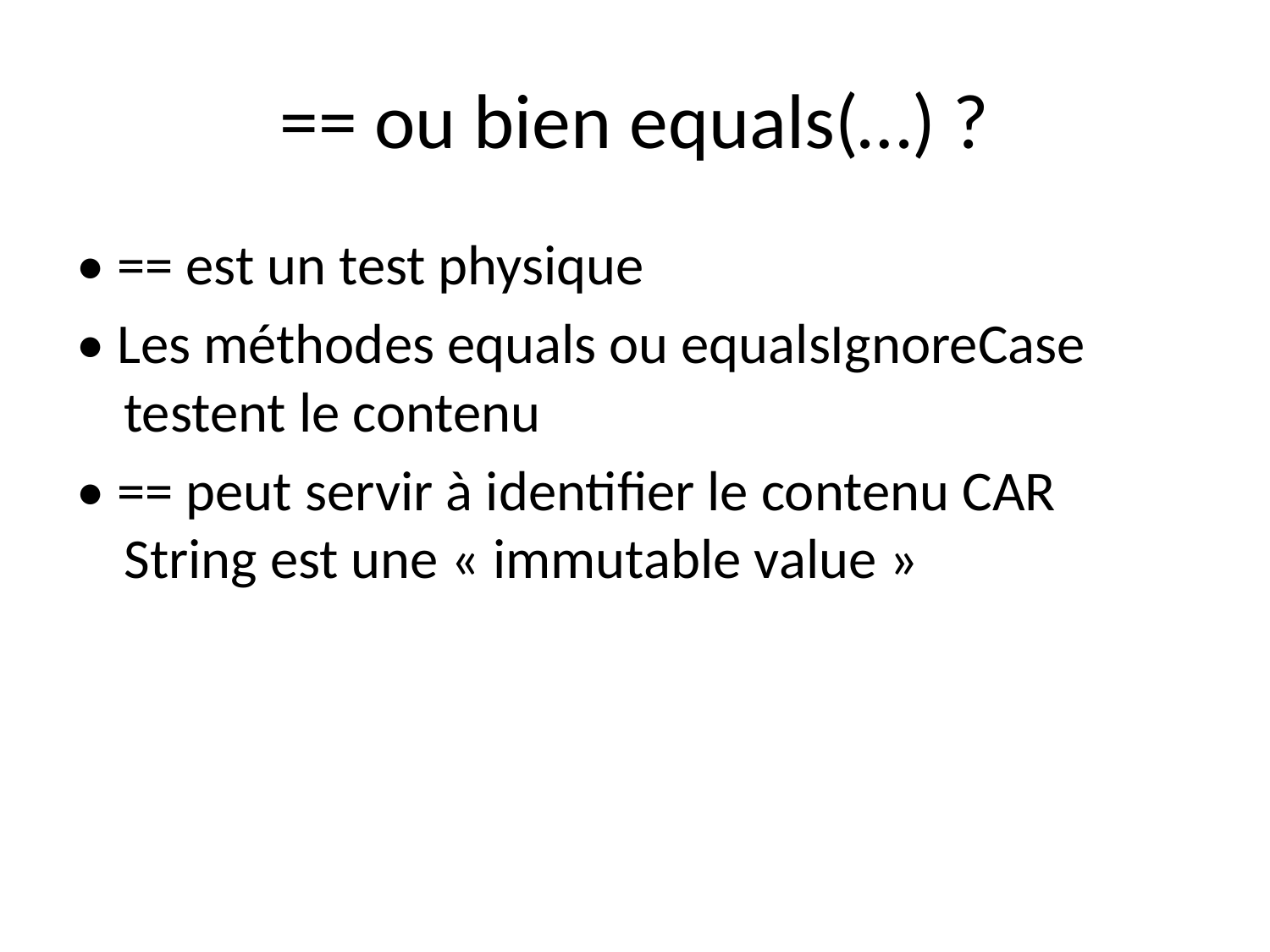

# == ou bien equals(…) ?
• == est un test physique
• Les méthodes equals ou equalsIgnoreCase testent le contenu
• == peut servir à identifier le contenu CAR String est une « immutable value »